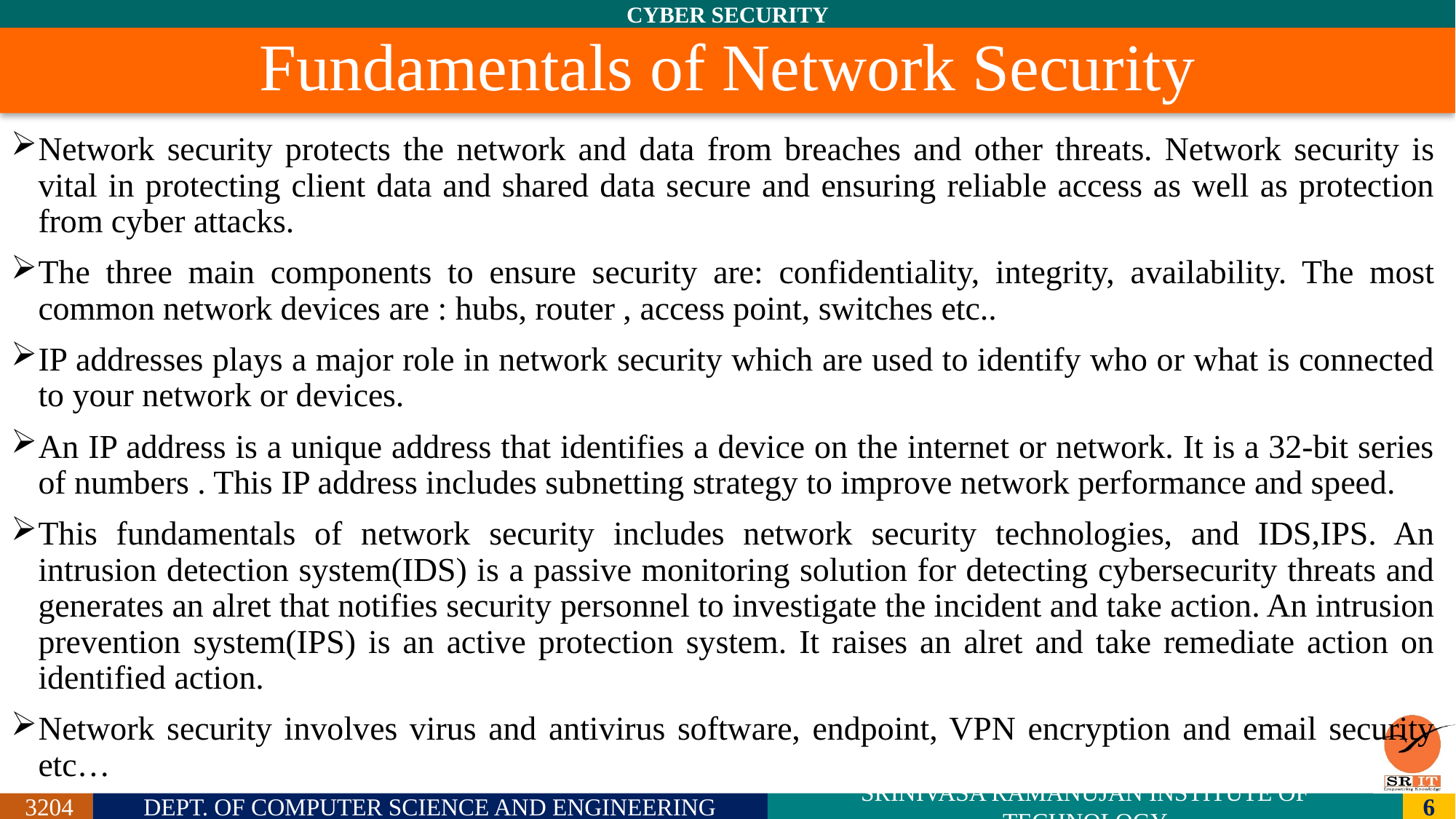

# Fundamentals of Network Security
Network security protects the network and data from breaches and other threats. Network security is vital in protecting client data and shared data secure and ensuring reliable access as well as protection from cyber attacks.
The three main components to ensure security are: confidentiality, integrity, availability. The most common network devices are : hubs, router , access point, switches etc..
IP addresses plays a major role in network security which are used to identify who or what is connected to your network or devices.
An IP address is a unique address that identifies a device on the internet or network. It is a 32-bit series of numbers . This IP address includes subnetting strategy to improve network performance and speed.
This fundamentals of network security includes network security technologies, and IDS,IPS. An intrusion detection system(IDS) is a passive monitoring solution for detecting cybersecurity threats and generates an alret that notifies security personnel to investigate the incident and take action. An intrusion prevention system(IPS) is an active protection system. It raises an alret and take remediate action on identified action.
Network security involves virus and antivirus software, endpoint, VPN encryption and email security etc…